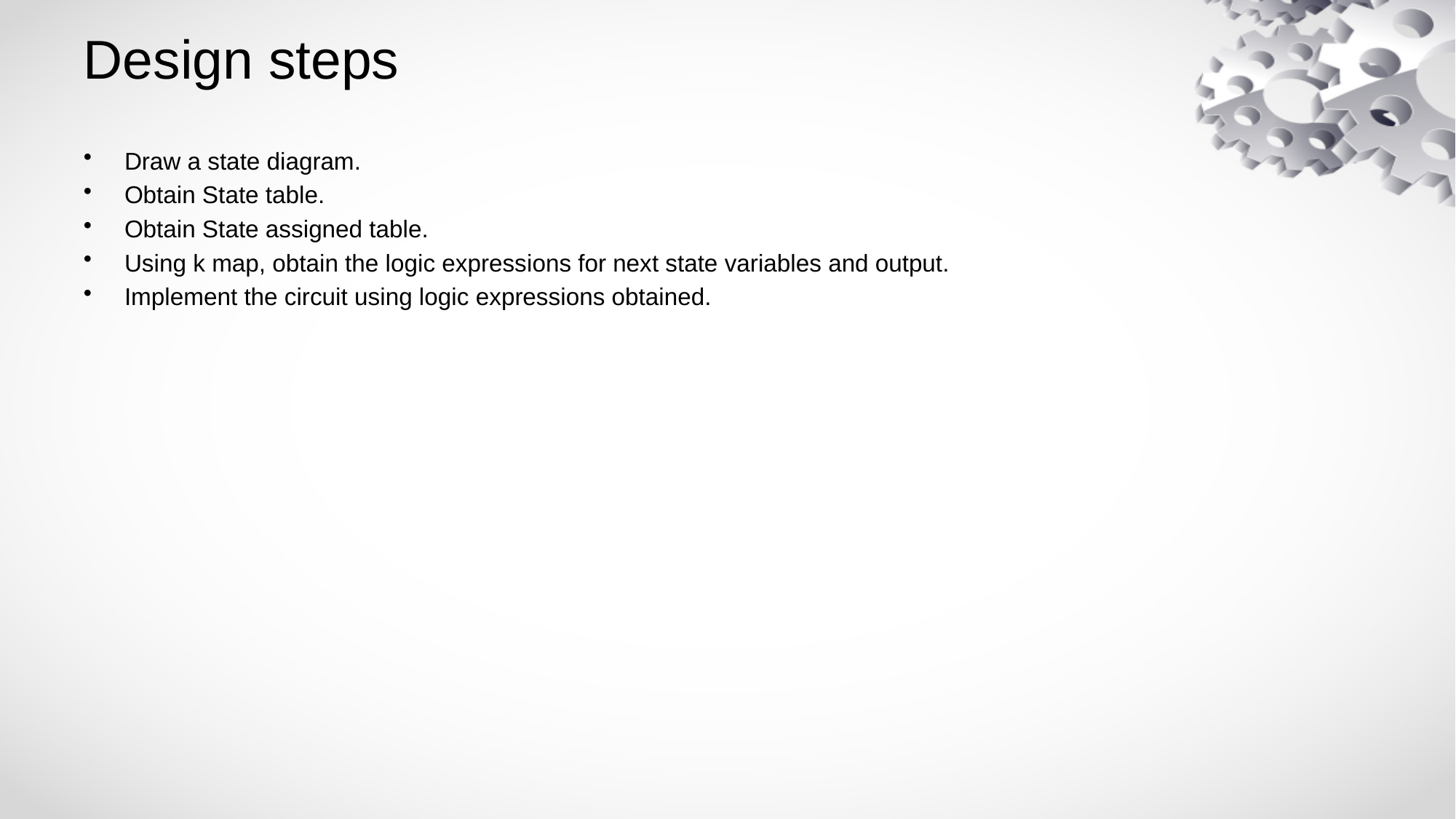

# Design steps
Draw a state diagram.
Obtain State table.
Obtain State assigned table.
Using k map, obtain the logic expressions for next state variables and output.
Implement the circuit using logic expressions obtained.